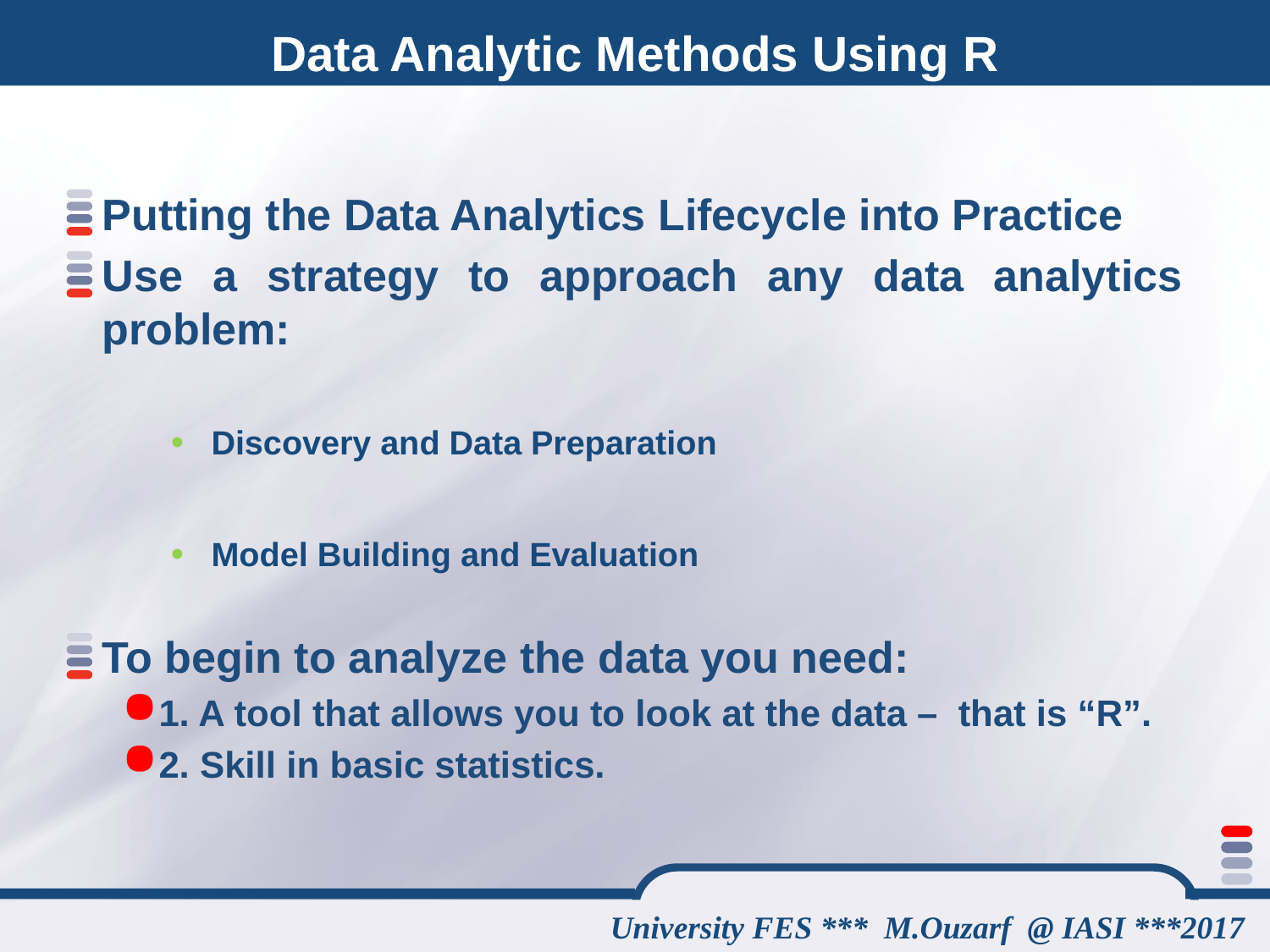

Data Analytic Methods Using R
Putting the Data Analytics Lifecycle into Practice
Use a strategy to approach any data analytics problem:

 Discovery and Data Preparation

 Model Building and Evaluation

To begin to analyze the data you need:
1. A tool that allows you to look at the data –  that is “R”.
2. Skill in basic statistics.